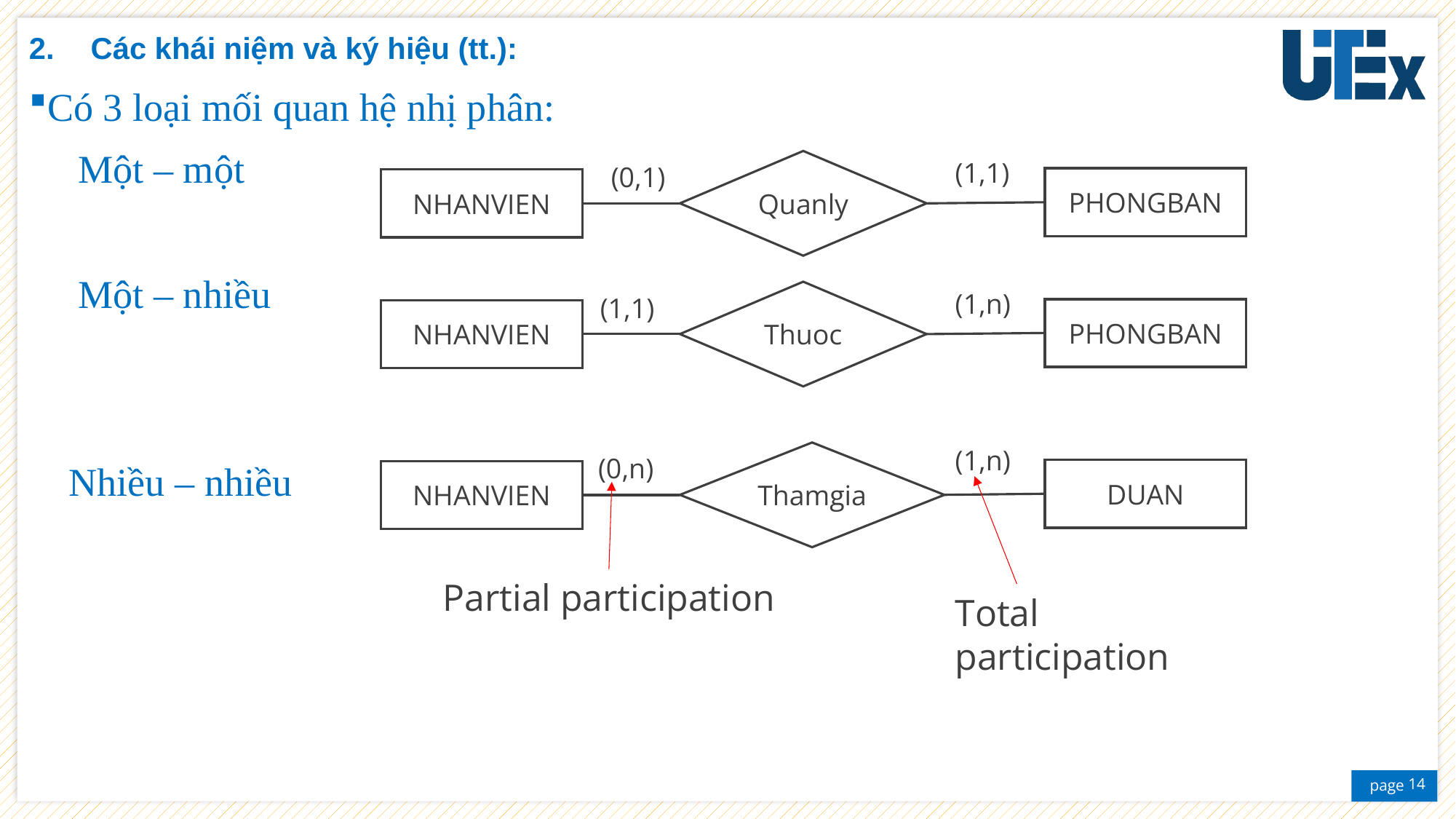

Các khái niệm và ký hiệu (tt.):
Có 3 loại mối quan hệ nhị phân:
     Một – một

     Một – nhiều

    Nhiều – nhiều

(1,1)
Quanly
PHONGBAN
NHANVIEN
(0,1)
(1,n)
Thuoc
PHONGBAN
NHANVIEN
(1,1)
(1,n)
Thamgia
DUAN
NHANVIEN
(0,n)
Partial participation
Total participation
14